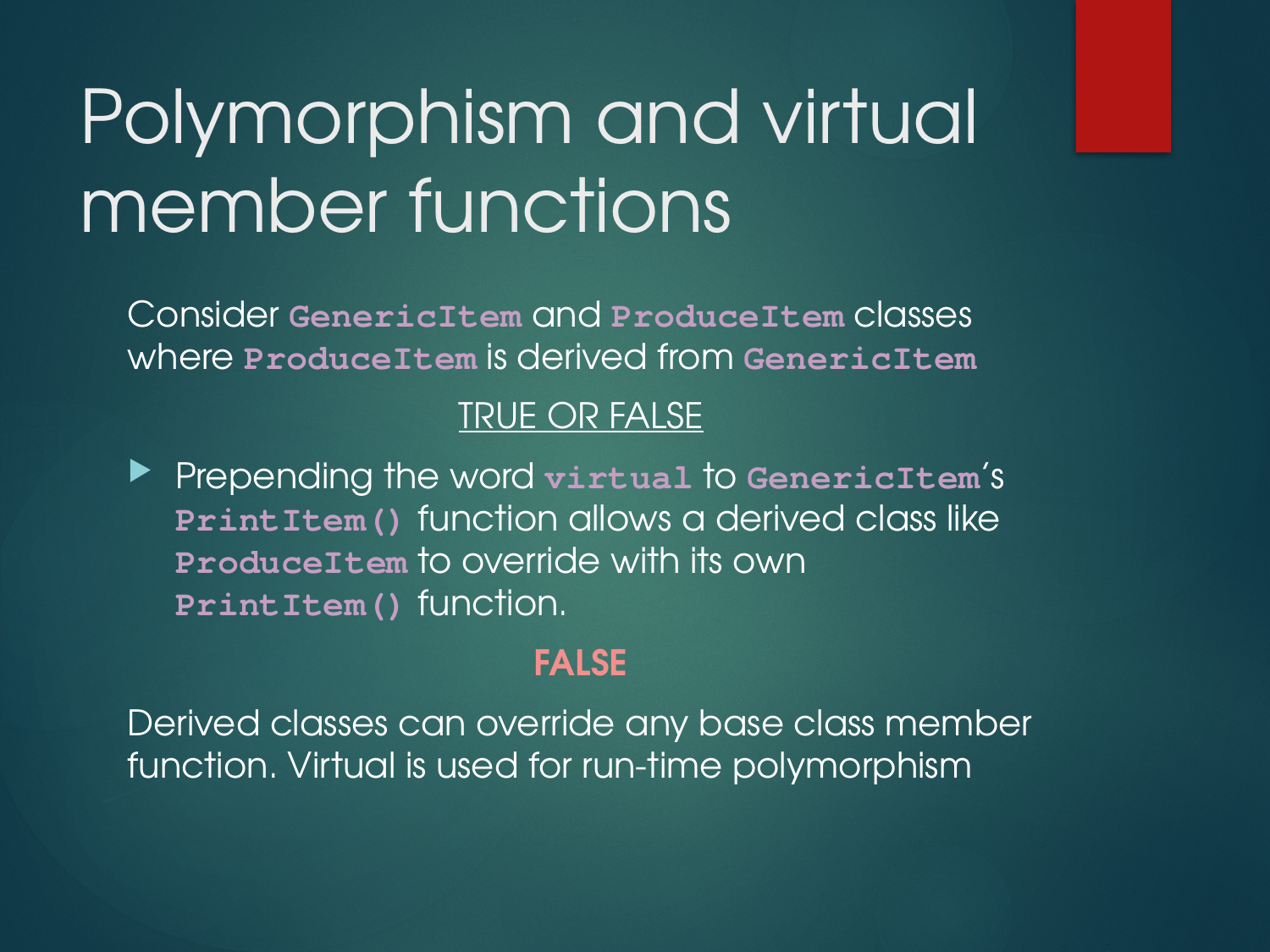

# Polymorphism and virtual member functions
Consider GenericItem and ProduceItem classes where ProduceItem is derived from GenericItem
TRUE OR FALSE
Prepending the word virtual to GenericItem’s PrintItem() function allows a derived class like ProduceItem to override with its own PrintItem() function.
FALSE
Derived classes can override any base class member function. Virtual is used for run-time polymorphism